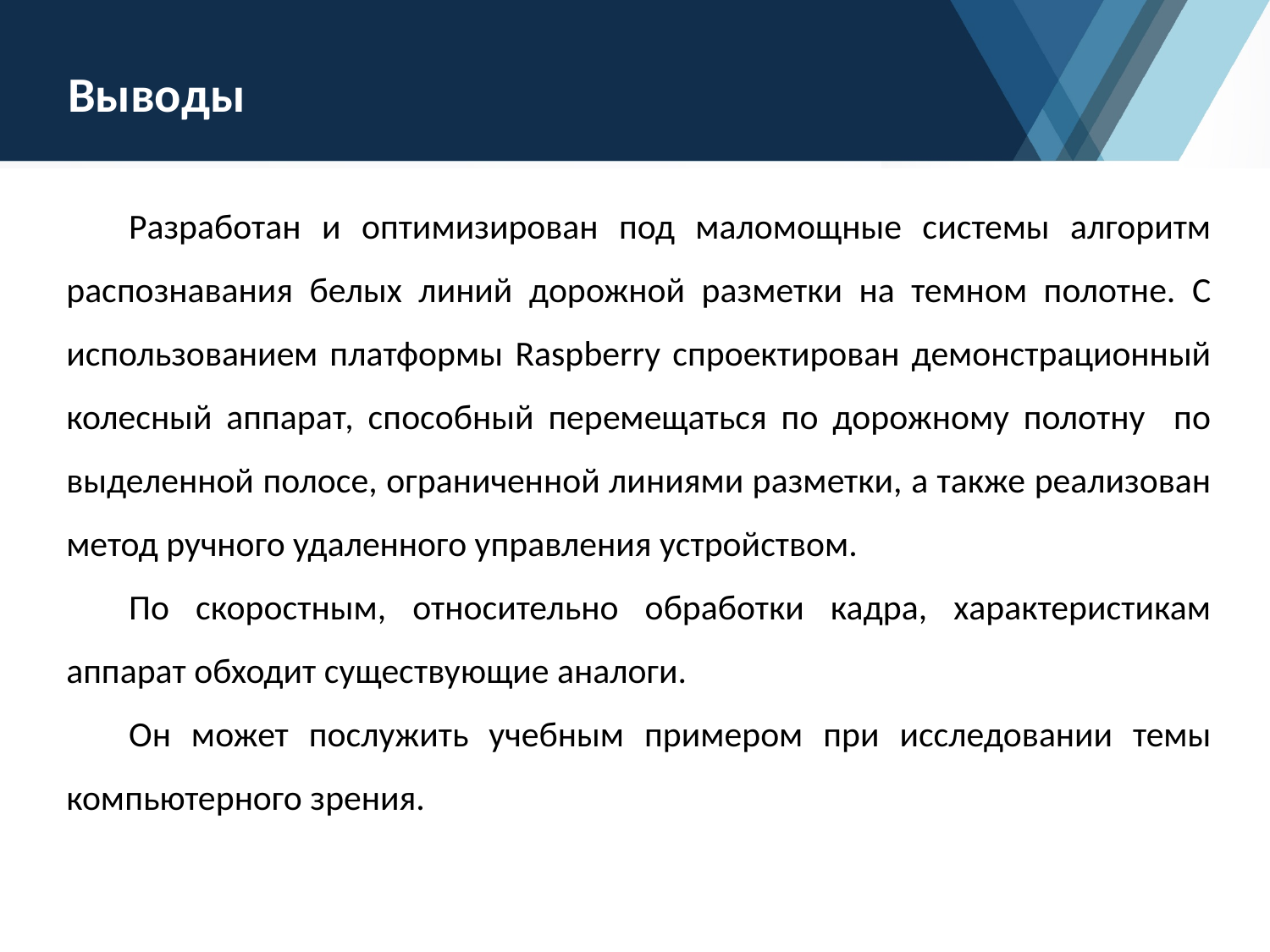

Выводы
Разработан и оптимизирован под маломощные системы алгоритм распознавания белых линий дорожной разметки на темном полотне. С использованием платформы Raspberry спроектирован демонстрационный колесный аппарат, способный перемещаться по дорожному полотну  по выделенной полосе, ограниченной линиями разметки, а также реализован метод ручного удаленного управления устройством.
По скоростным, относительно обработки кадра, характеристикам аппарат обходит существующие аналоги.
Он может послужить учебным примером при исследовании темы компьютерного зрения.